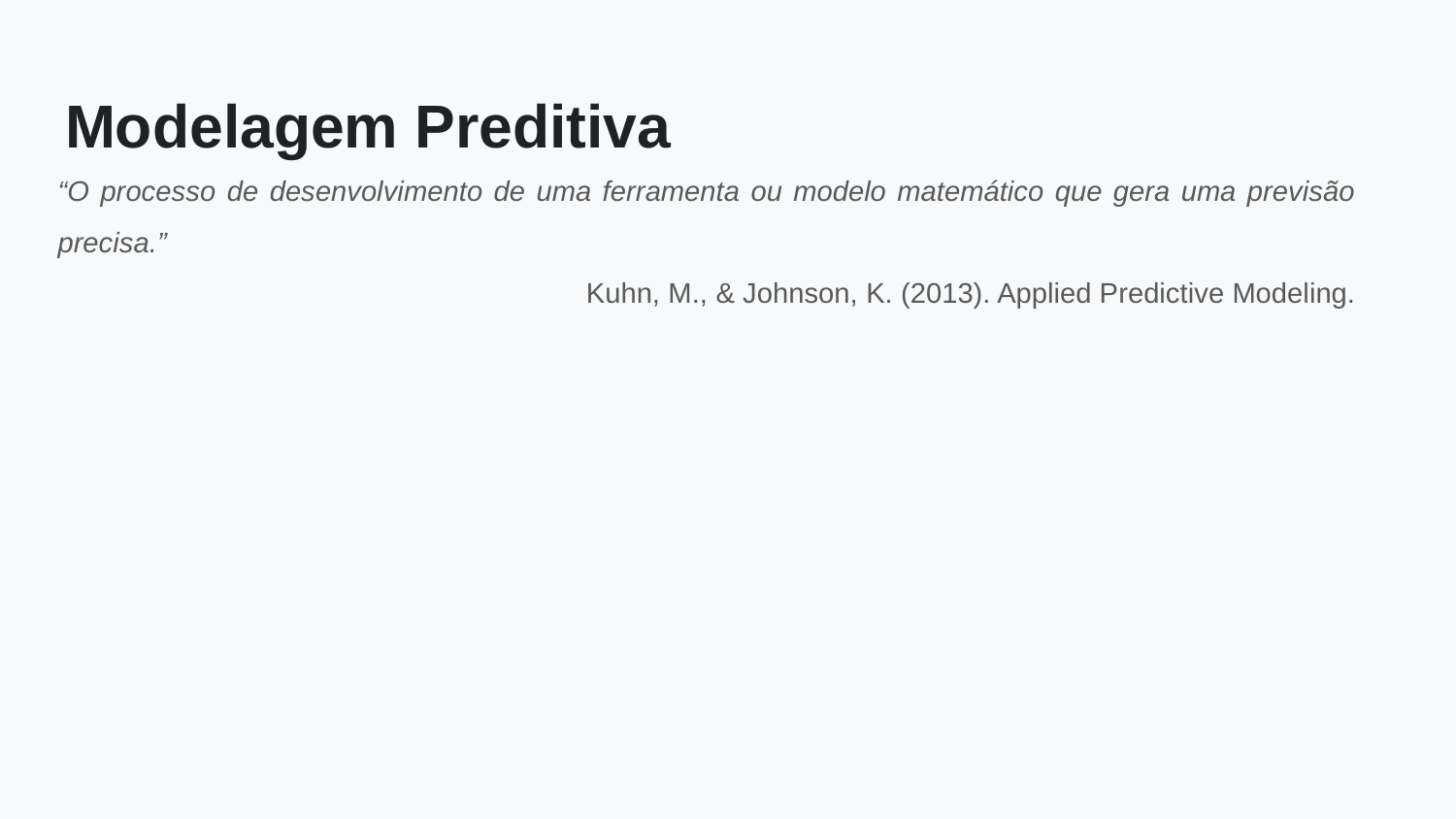

# Modelagem Preditiva

“O processo de desenvolvimento de uma ferramenta ou modelo matemático que gera uma previsão precisa.”
Kuhn, M., & Johnson, K. (2013). Applied Predictive Modeling.